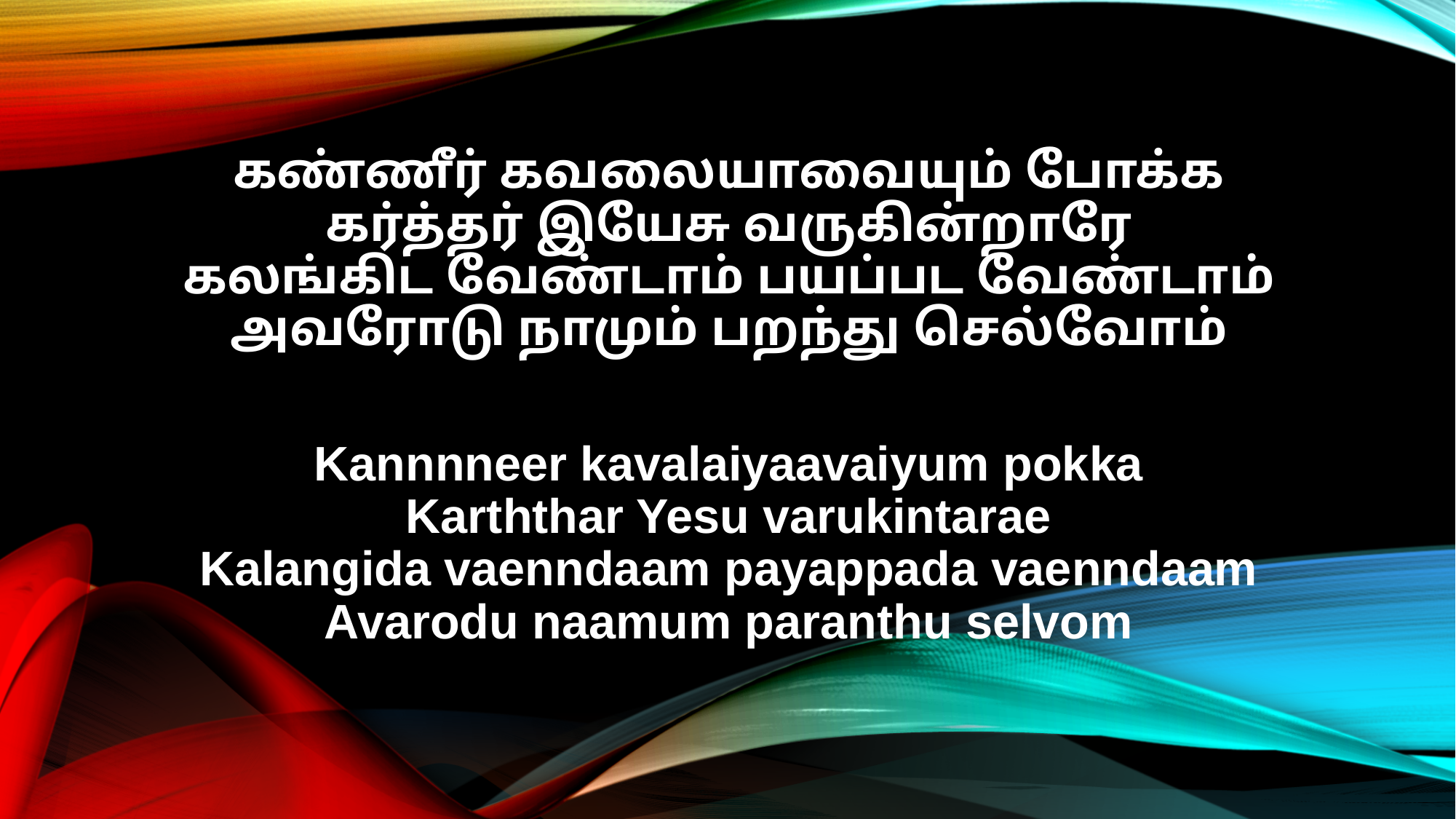

கண்ணீர் கவலையாவையும் போக்க
கர்த்தர் இயேசு வருகின்றாரே
கலங்கிட வேண்டாம் பயப்பட வேண்டாம்
அவரோடு நாமும் பறந்து செல்வோம்

Kannnneer kavalaiyaavaiyum pokka
Karththar Yesu varukintarae
Kalangida vaenndaam payappada vaenndaam
Avarodu naamum paranthu selvom